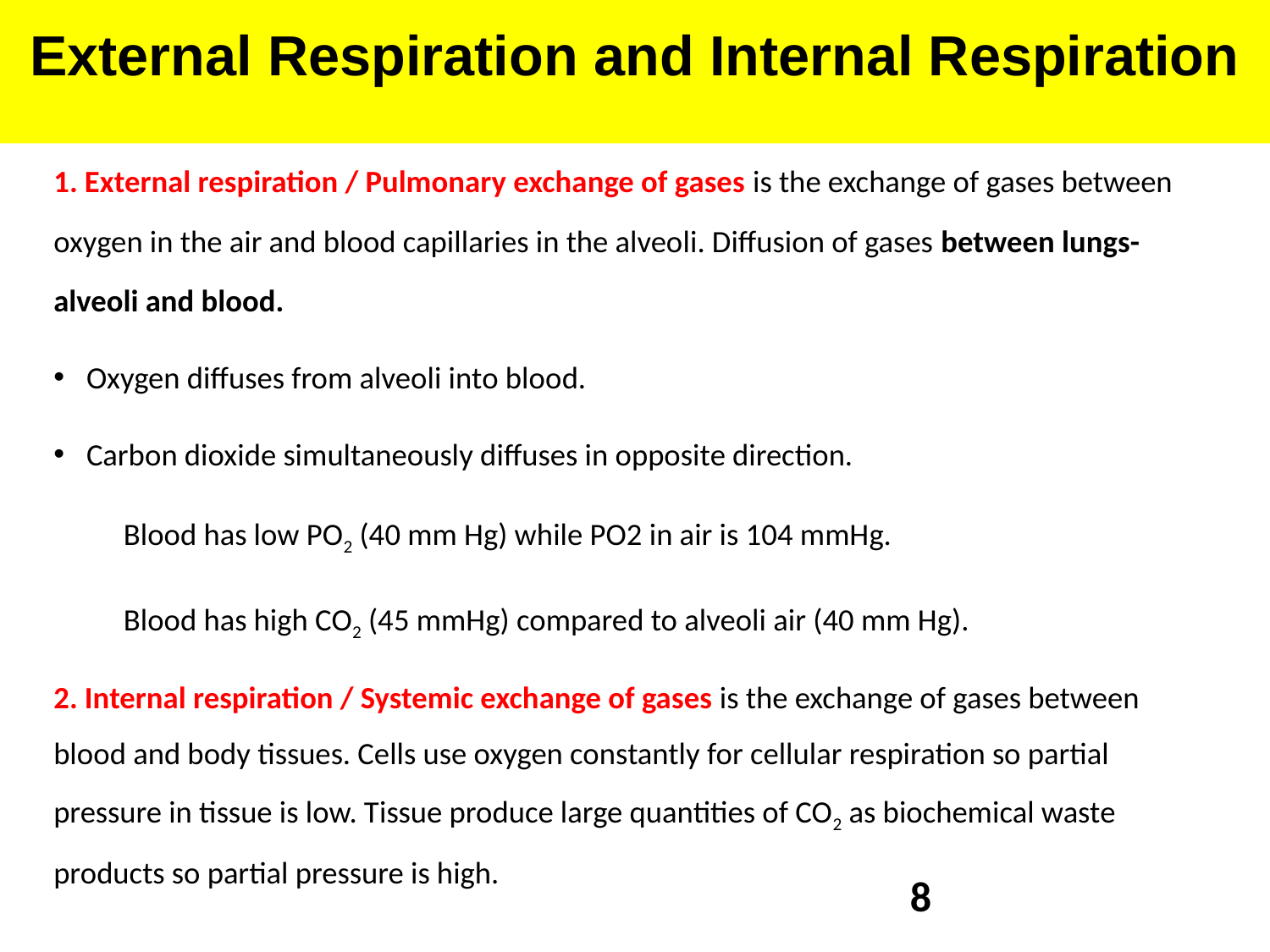

# External Respiration and Internal Respiration
1. External respiration / Pulmonary exchange of gases is the exchange of gases between oxygen in the air and blood capillaries in the alveoli. Diffusion of gases between lungs-alveoli and blood.
Oxygen diffuses from alveoli into blood.
Carbon dioxide simultaneously diffuses in opposite direction.
          Blood has low PO2 (40 mm Hg) while PO2 in air is 104 mmHg.
          Blood has high CO2 (45 mmHg) compared to alveoli air (40 mm Hg).
2. Internal respiration / Systemic exchange of gases is the exchange of gases between blood and body tissues. Cells use oxygen constantly for cellular respiration so partial pressure in tissue is low. Tissue produce large quantities of CO2 as biochemical waste products so partial pressure is high.
8